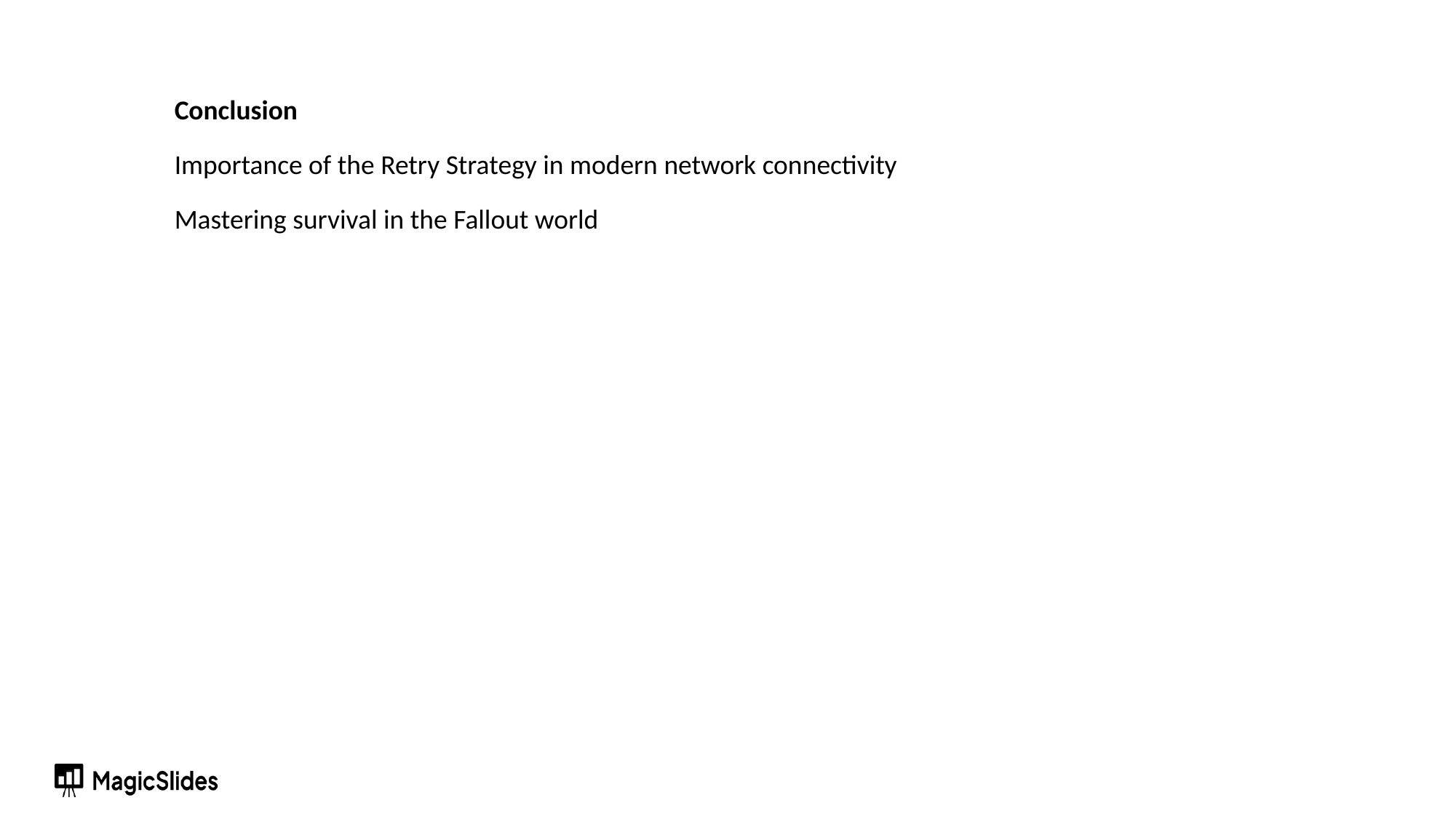

Conclusion
Importance of the Retry Strategy in modern network connectivity
Mastering survival in the Fallout world